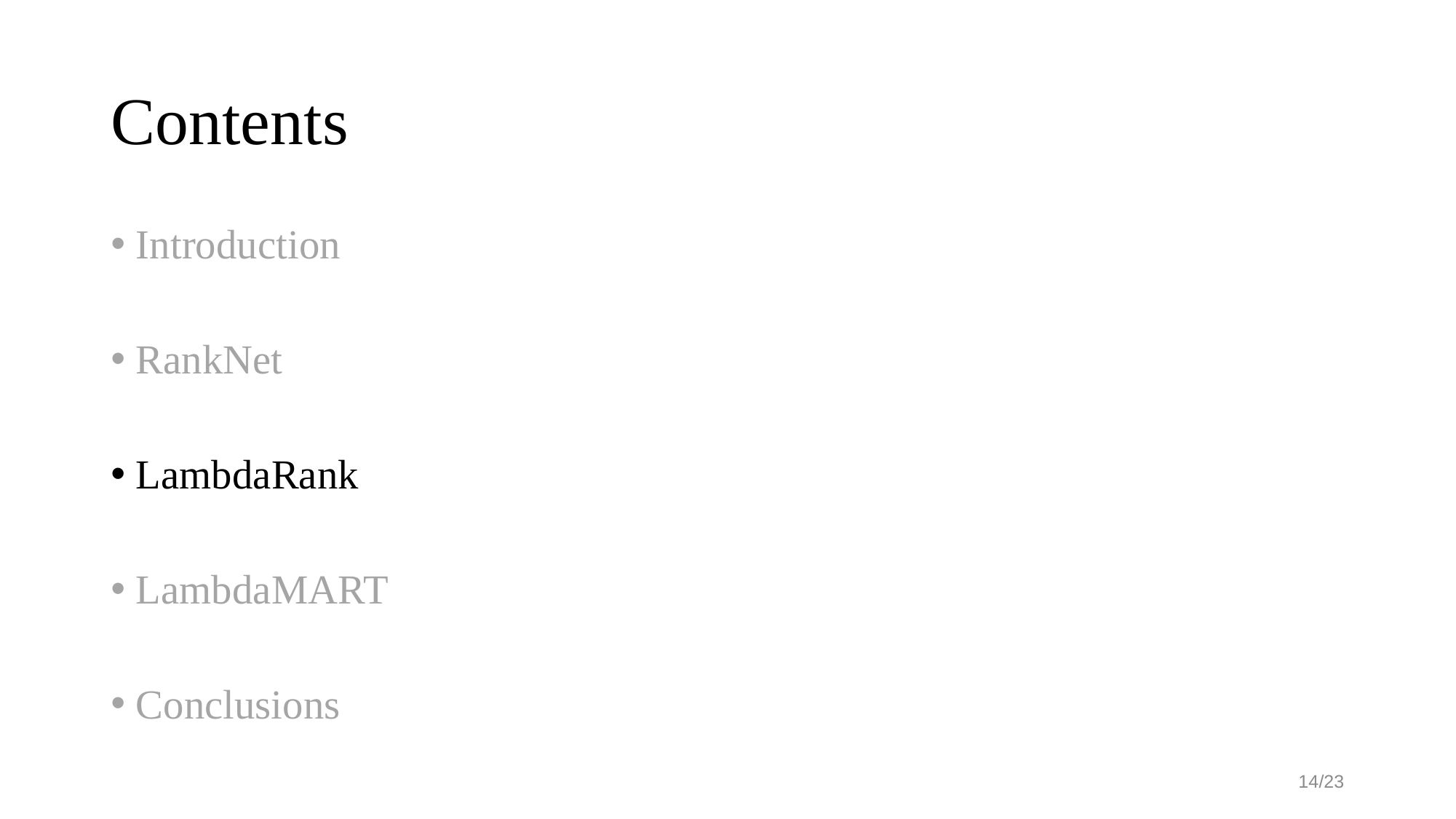

# Contents
Introduction

RankNet

LambdaRank

LambdaMART

Conclusions
14/23